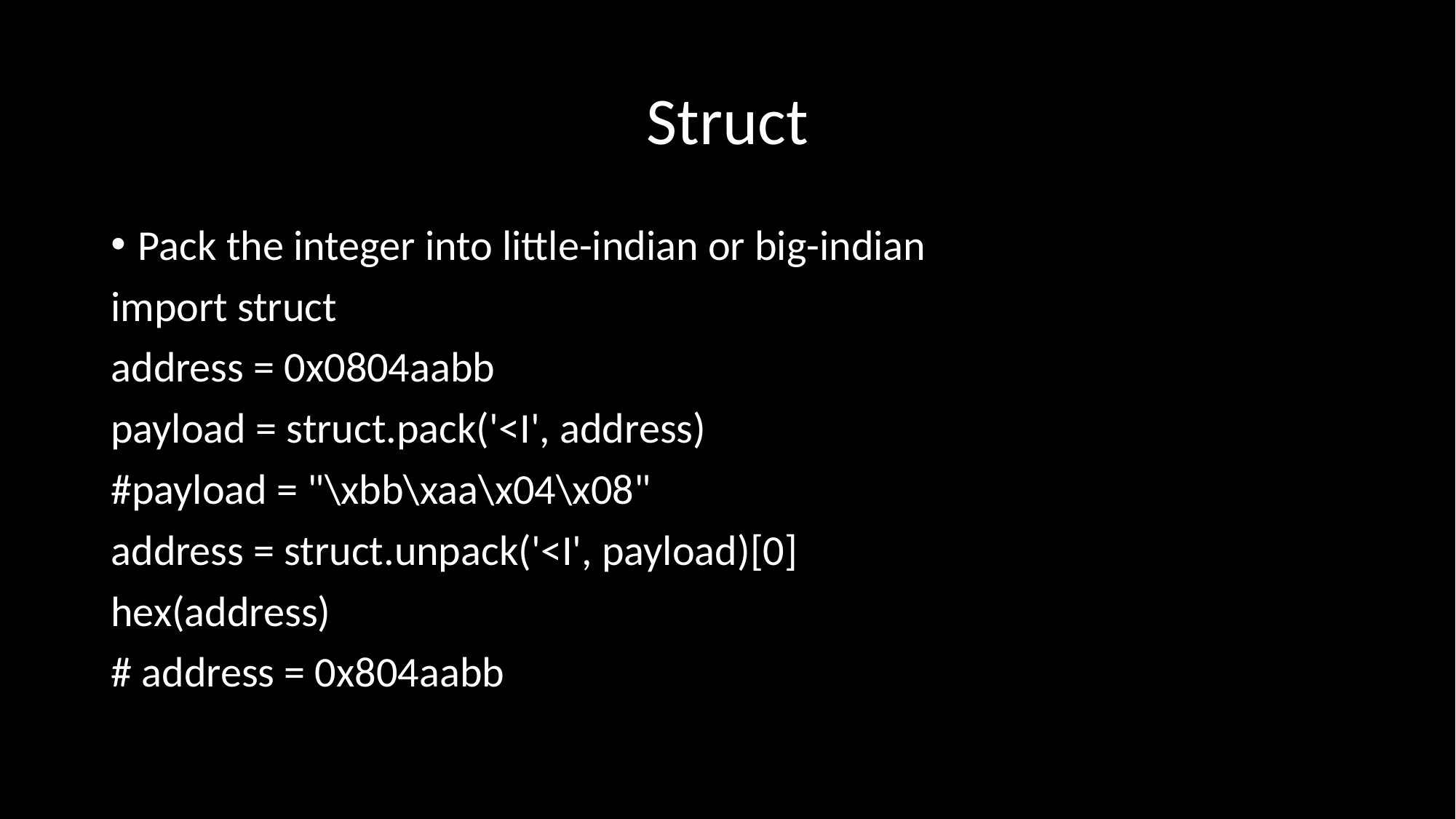

# Struct
Pack the integer into little-indian or big-indian
import struct
address = 0x0804aabb
payload = struct.pack('<I', address)
#payload = "\xbb\xaa\x04\x08"
address = struct.unpack('<I', payload)[0]
hex(address)
# address = 0x804aabb